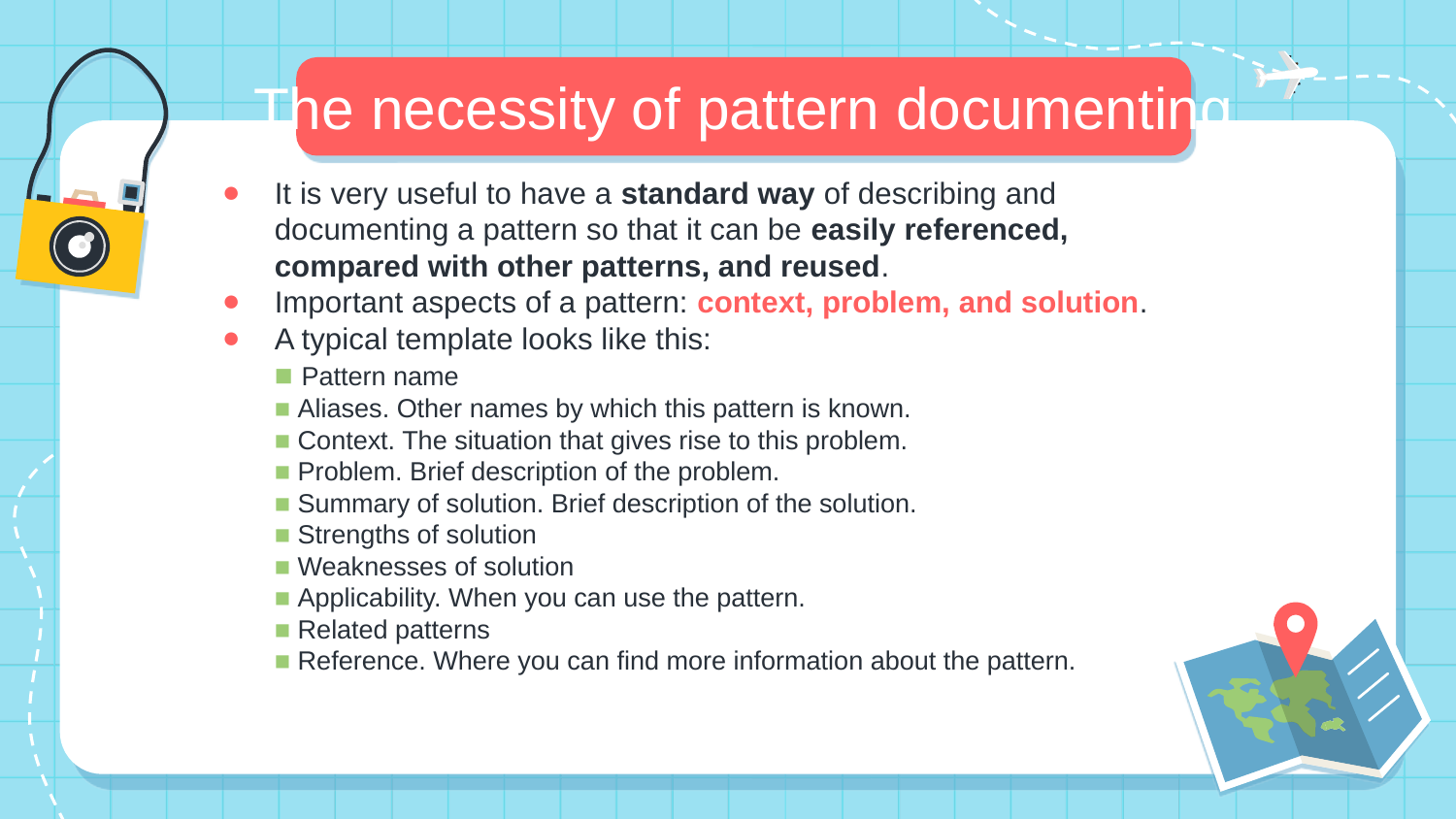

# The necessity of pattern documenting
It is very useful to have a standard way of describing and documenting a pattern so that it can be easily referenced, compared with other patterns, and reused.
Important aspects of a pattern: context, problem, and solution.
A typical template looks like this:
■ Pattern name
■ Aliases. Other names by which this pattern is known.
■ Context. The situation that gives rise to this problem.
■ Problem. Brief description of the problem.
■ Summary of solution. Brief description of the solution.
■ Strengths of solution
■ Weaknesses of solution
■ Applicability. When you can use the pattern.
■ Related patterns
■ Reference. Where you can find more information about the pattern.